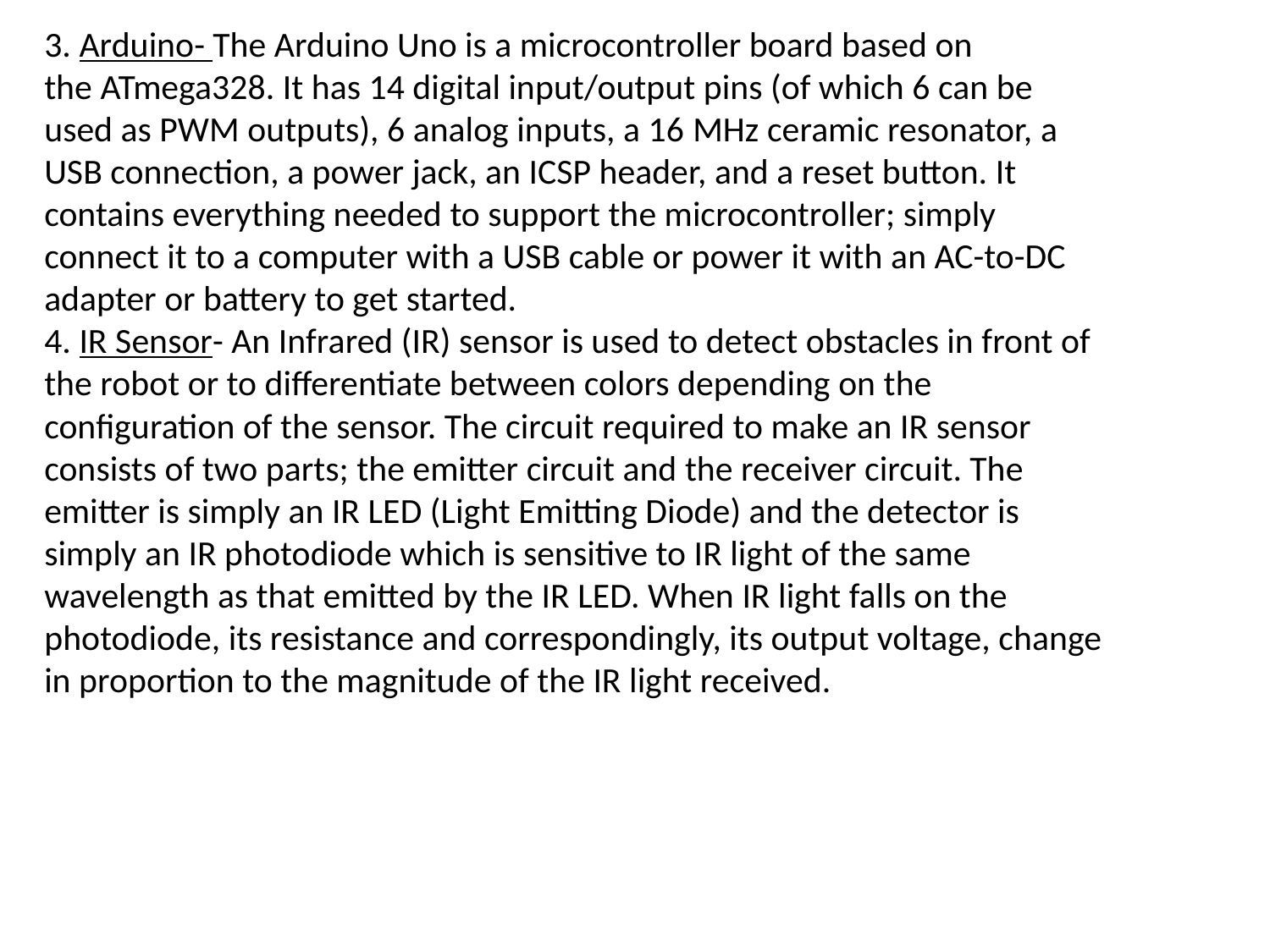

3. Arduino- The Arduino Uno is a microcontroller board based on    the ATmega328. It has 14 digital input/output pins (of which 6 can be used as PWM outputs), 6 analog inputs, a 16 MHz ceramic resonator, a USB connection, a power jack, an ICSP header, and a reset button. It contains everything needed to support the microcontroller; simply connect it to a computer with a USB cable or power it with an AC-to-DC adapter or battery to get started.
4. IR Sensor- An Infrared (IR) sensor is used to detect obstacles in front of the robot or to differentiate between colors depending on the configuration of the sensor. The circuit required to make an IR sensor consists of two parts; the emitter circuit and the receiver circuit. The emitter is simply an IR LED (Light Emitting Diode) and the detector is simply an IR photodiode which is sensitive to IR light of the same wavelength as that emitted by the IR LED. When IR light falls on the photodiode, its resistance and correspondingly, its output voltage, change in proportion to the magnitude of the IR light received.